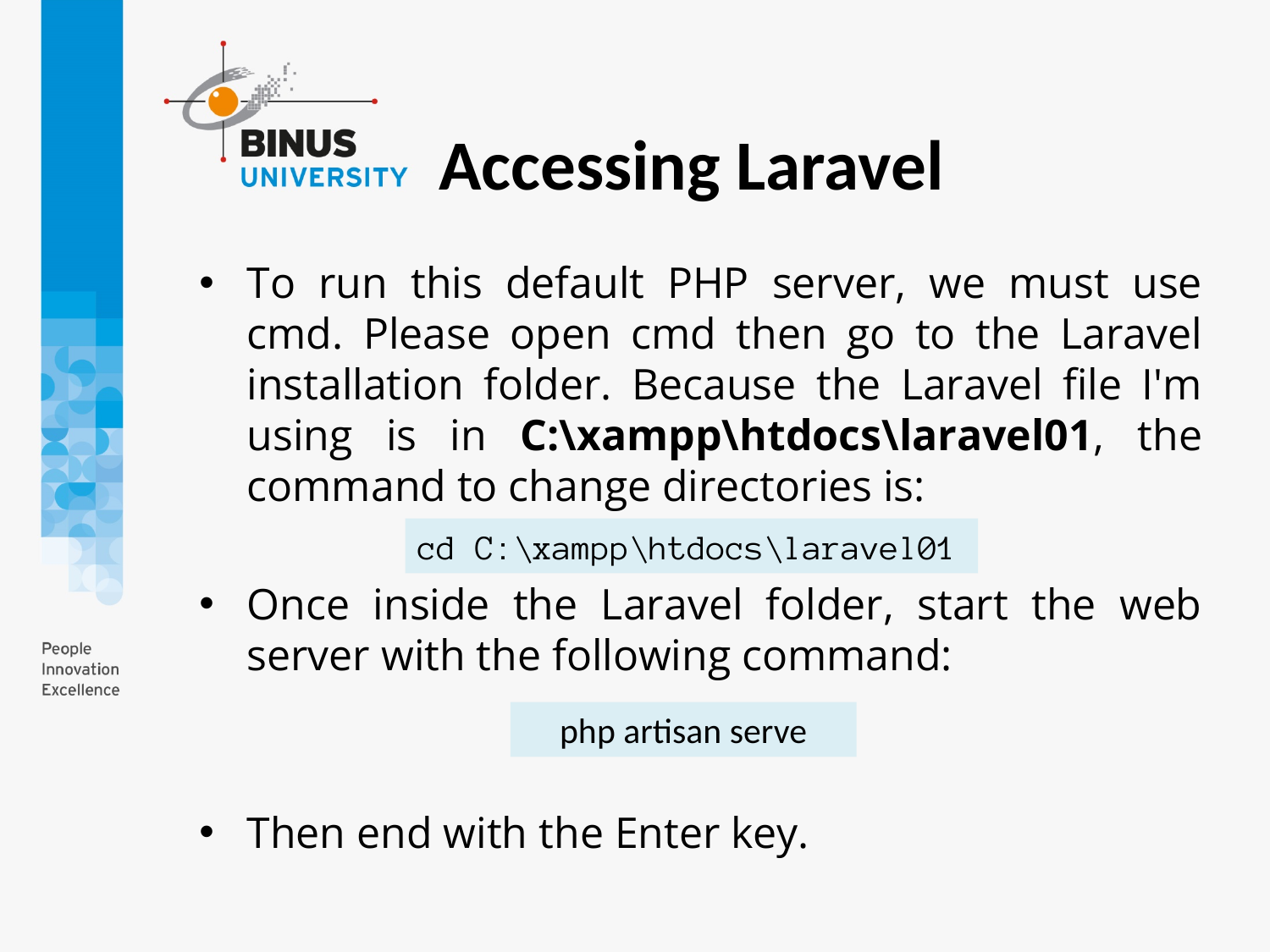

Accessing Laravel
To run this default PHP server, we must use cmd. Please open cmd then go to the Laravel installation folder. Because the Laravel file I'm using is in C:\xampp\htdocs\laravel01, the command to change directories is:

Once inside the Laravel folder, start the web server with the following command:

Then end with the Enter key.
cd C:\xampp\htdocs\laravel01
php artisan serve